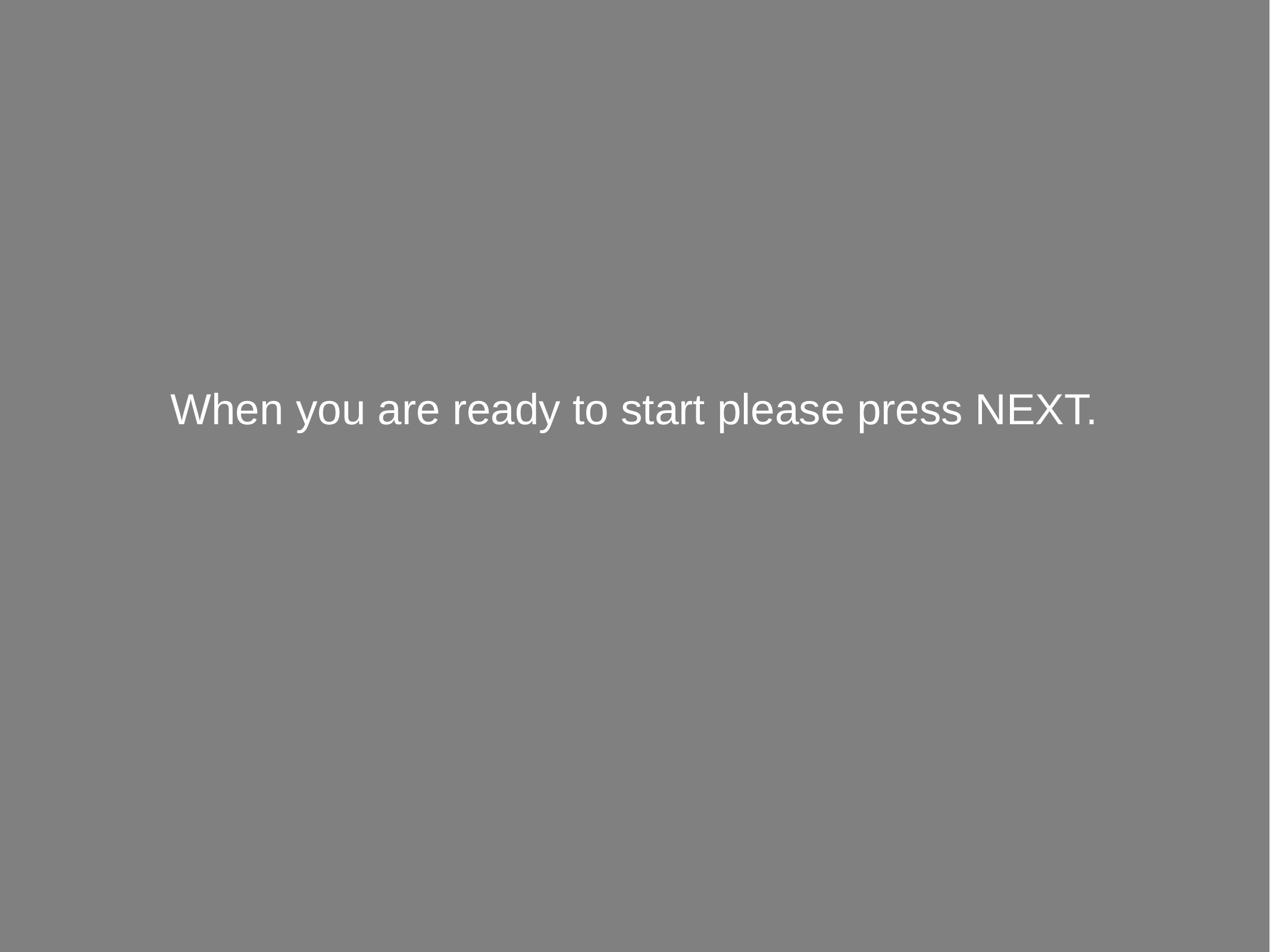

When you are ready to start please press NEXT.